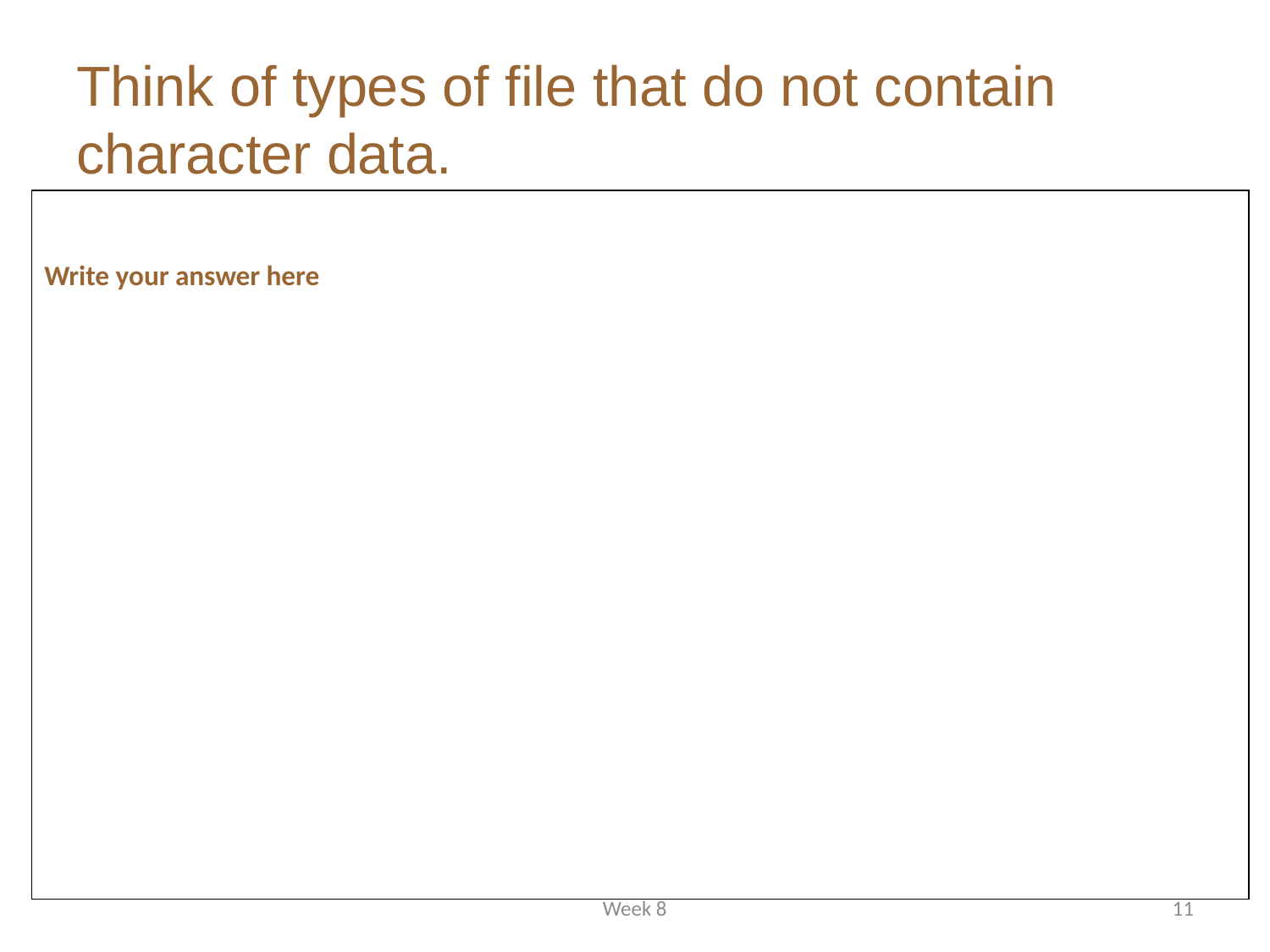

# Think of types of file that do not contain character data.
Write your answer here

Week 8
11